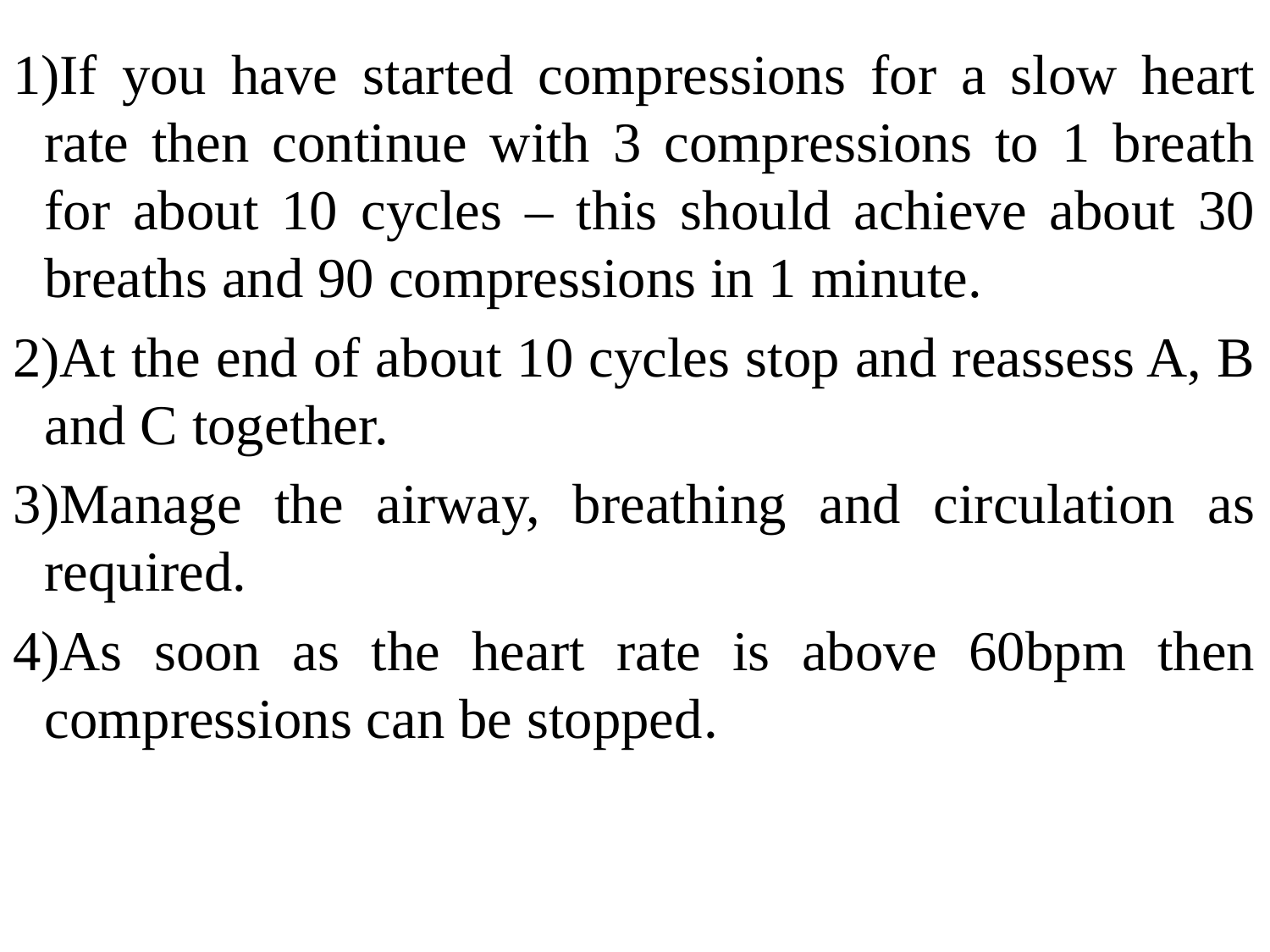

#
If you have started compressions for a slow heart rate then continue with 3 compressions to 1 breath for about 10 cycles – this should achieve about 30 breaths and 90 compressions in 1 minute.
At the end of about 10 cycles stop and reassess A, B and C together.
Manage the airway, breathing and circulation as required.
As soon as the heart rate is above 60bpm then compressions can be stopped.